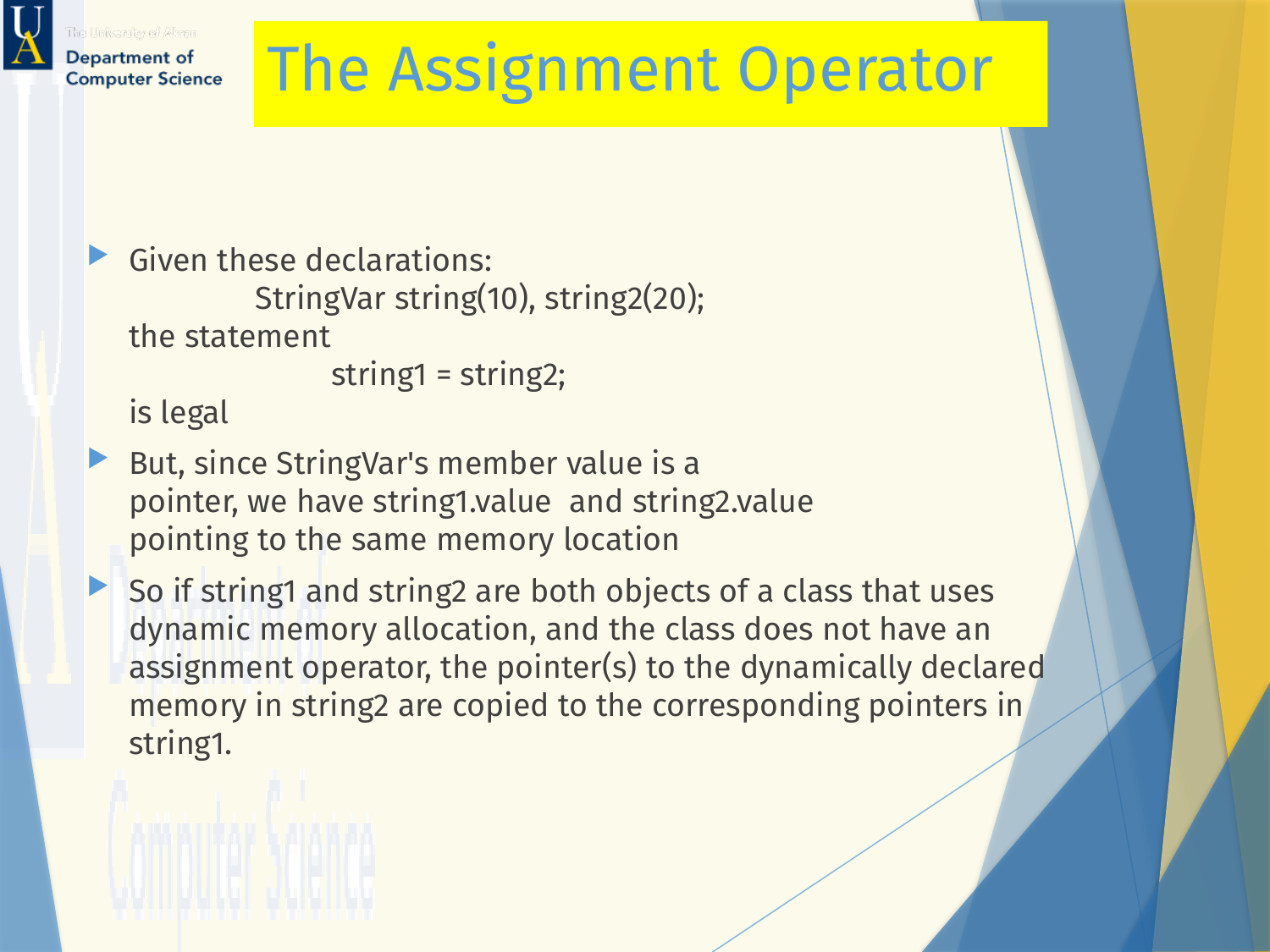

# The Assignment Operator
Given these declarations:
               StringVar string(10), string2(20);
the statement
                        string1 = string2;
is legal
But, since StringVar's member value is a
pointer, we have string1.value  and string2.value
pointing to the same memory location
So if string1 and string2 are both objects of a class that uses dynamic memory allocation, and the class does not have an assignment operator, the pointer(s) to the dynamically declared memory in string2 are copied to the corresponding pointers in string1.